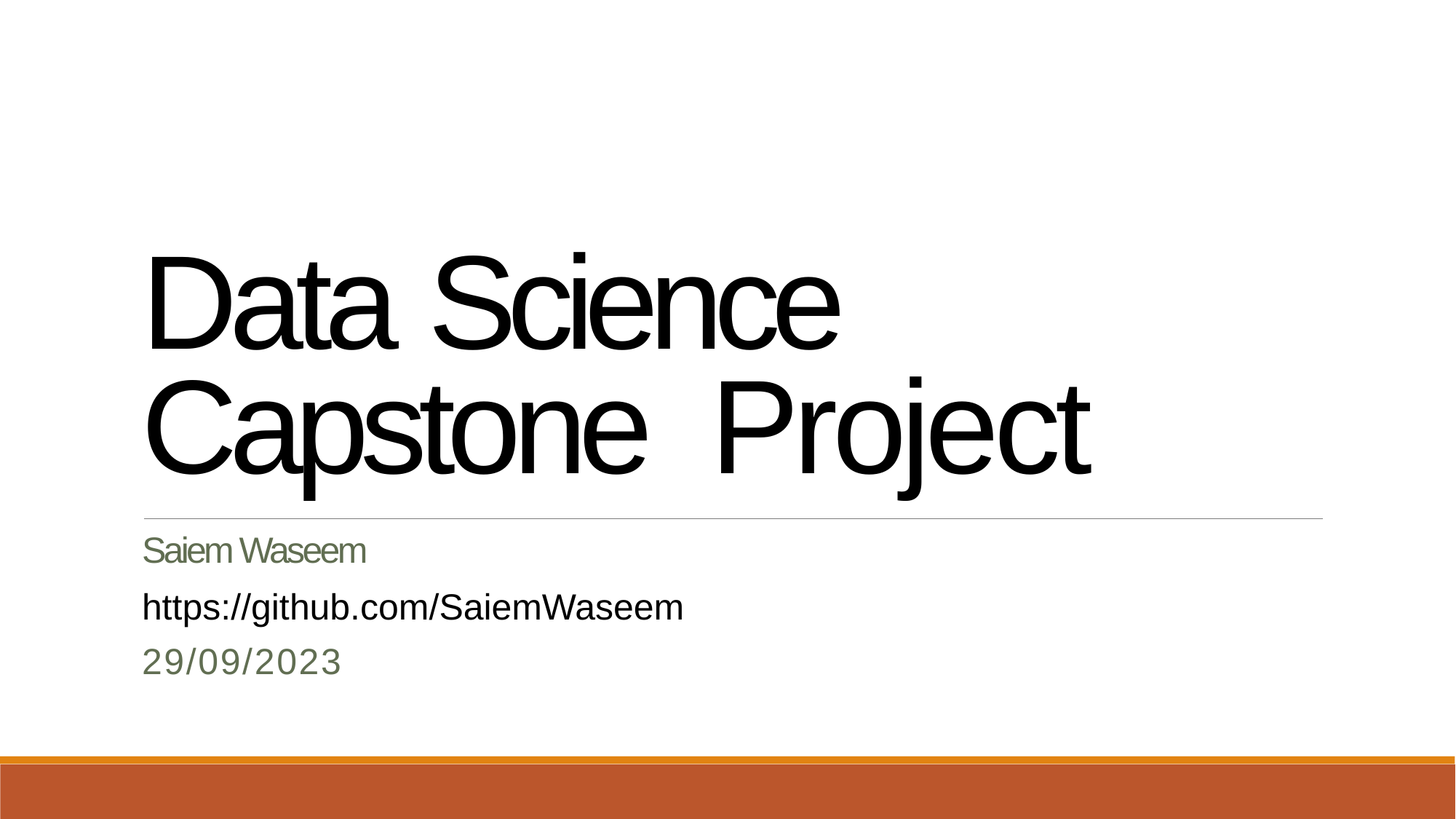

Data Science Capstone  Project
Saiem Waseem
https://github.com/SaiemWaseem
29/09/2023